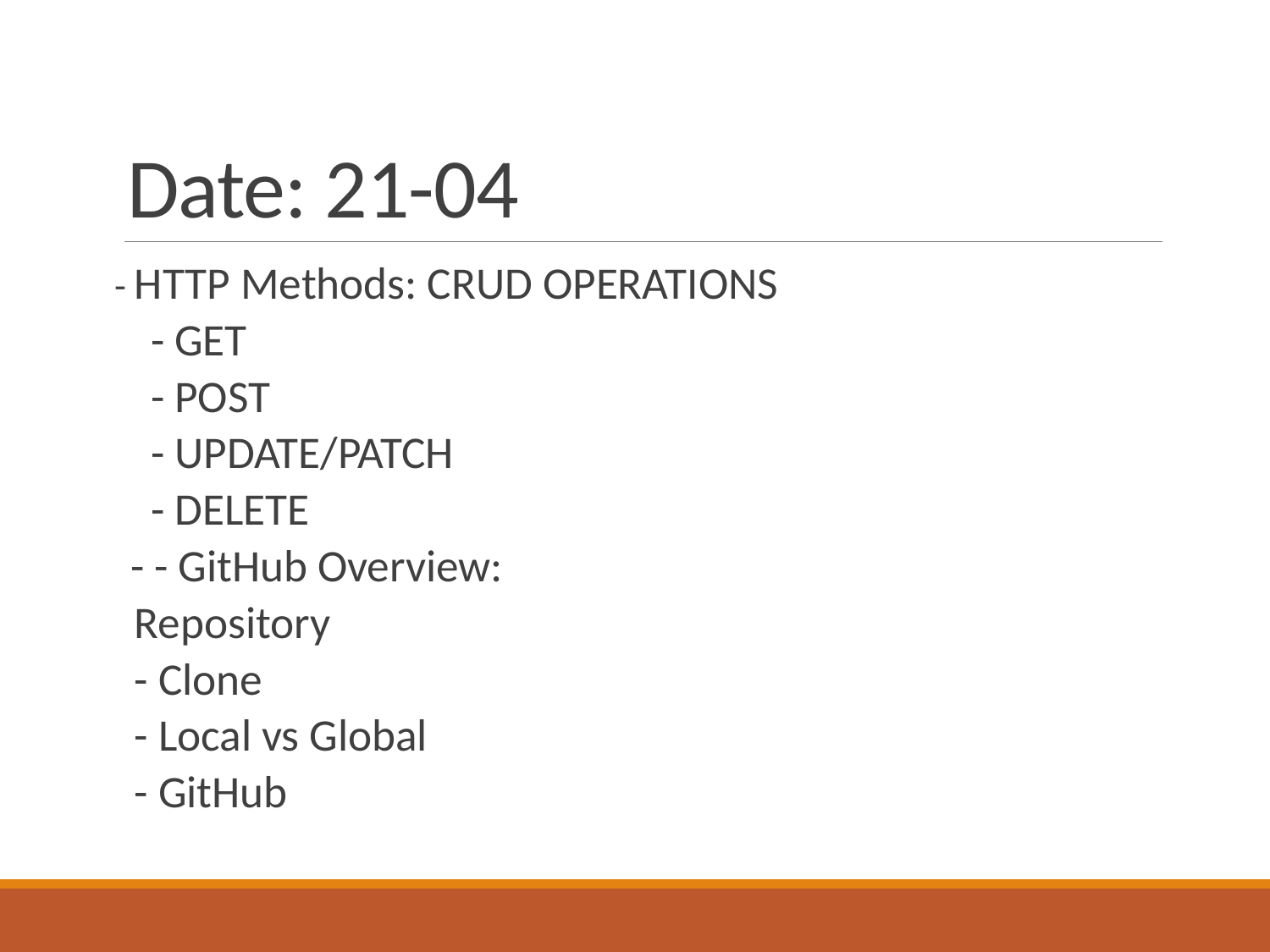

# Date: 21-04
- HTTP Methods: CRUD OPERATIONS
  - GET
  - POST
  - UPDATE/PATCH
  - DELETE
- - GitHub Overview:
  Repository
  - Clone
  - Local vs Global
  - GitHub